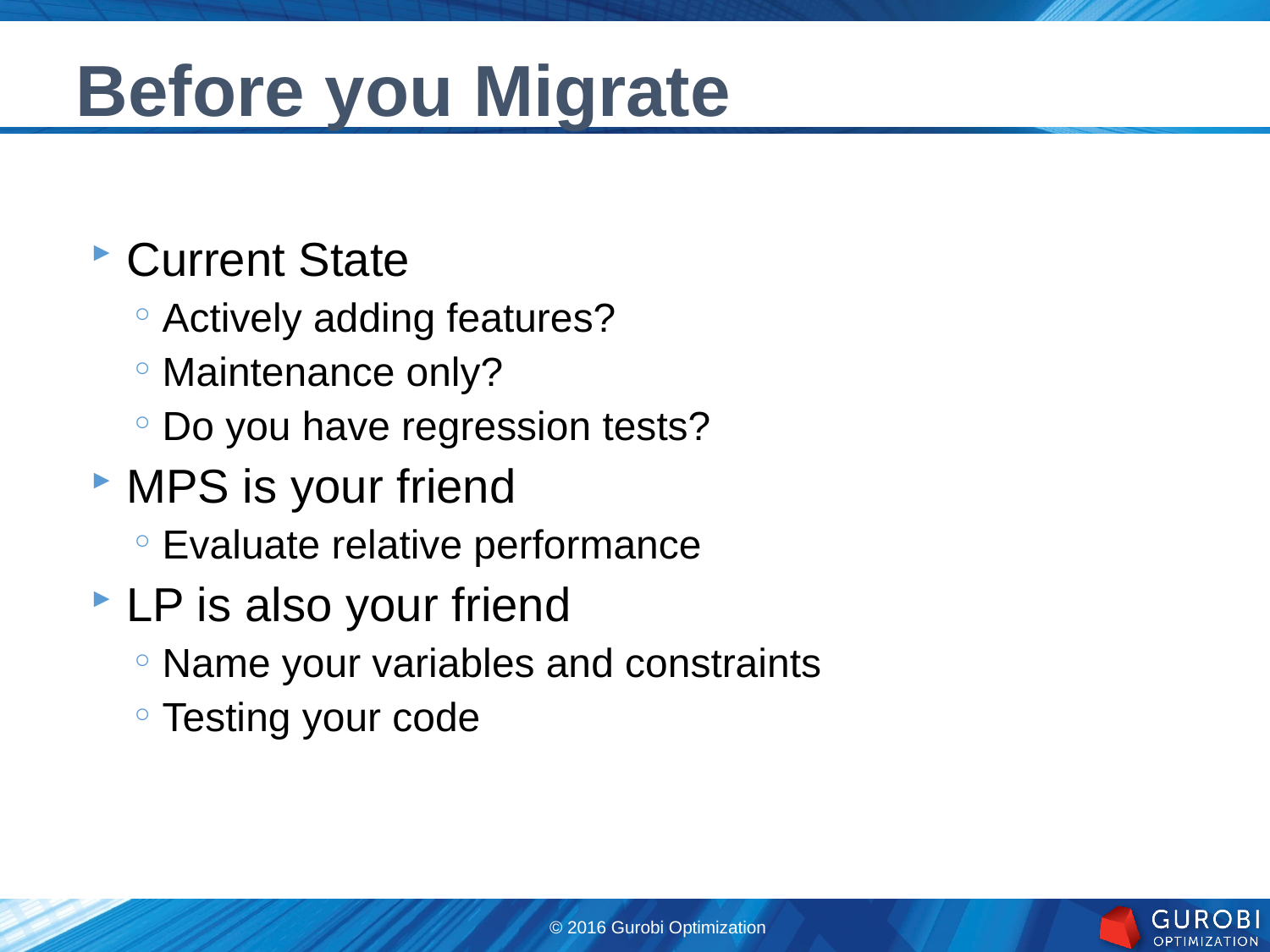

Before you Migrate
Current State
Actively adding features?
Maintenance only?
Do you have regression tests?
MPS is your friend
Evaluate relative performance
LP is also your friend
Name your variables and constraints
Testing your code

© 2016 Gurobi Optimization